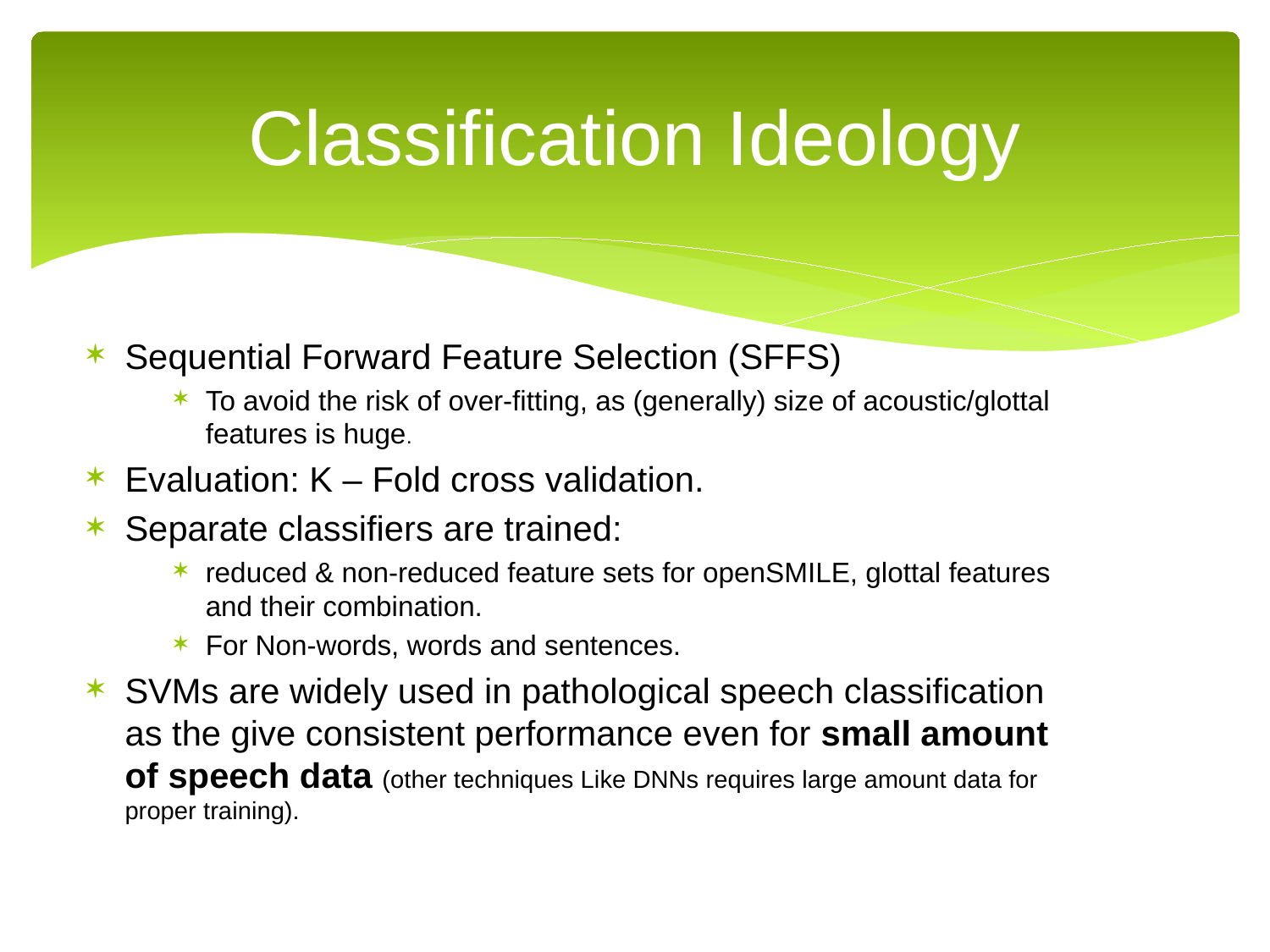

# Classification Ideology
Sequential Forward Feature Selection (SFFS)
To avoid the risk of over-fitting, as (generally) size of acoustic/glottal features is huge.
Evaluation: K – Fold cross validation.
Separate classifiers are trained:
reduced & non-reduced feature sets for openSMILE, glottal features and their combination.
For Non-words, words and sentences.
SVMs are widely used in pathological speech classification as the give consistent performance even for small amount of speech data (other techniques Like DNNs requires large amount data for proper training).